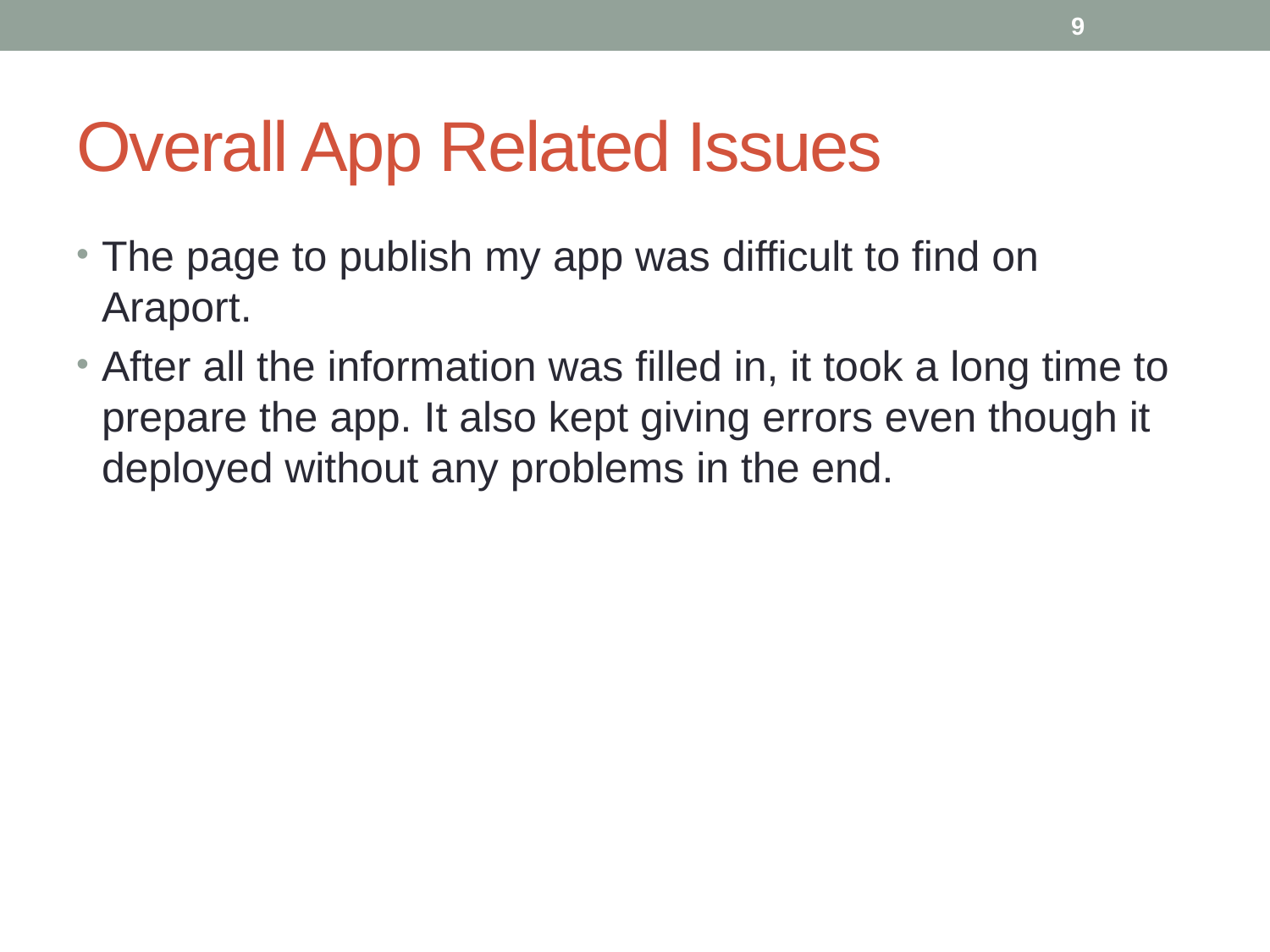

9
# Overall App Related Issues
The page to publish my app was difficult to find on Araport.
After all the information was filled in, it took a long time to prepare the app. It also kept giving errors even though it deployed without any problems in the end.